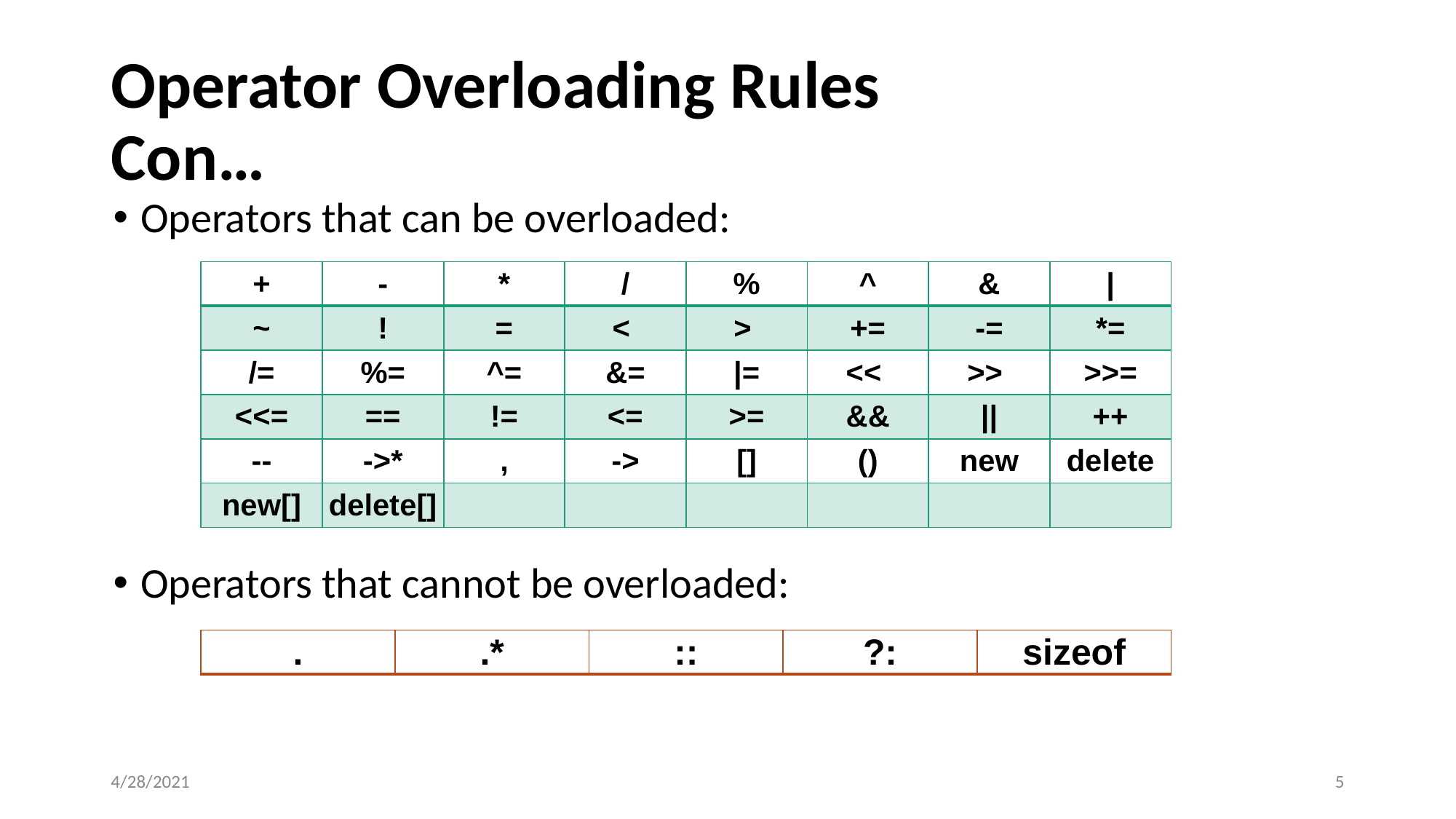

# Operator Overloading Rules			   Con…
Operators that can be overloaded:

Operators that cannot be overloaded:

| + | - | \* | / | % | ^ | & | | |
| --- | --- | --- | --- | --- | --- | --- | --- |
| ~ | ! | = | < | > | += | -= | \*= |
| /= | %= | ^= | &= | |= | << | >> | >>= |
| <<= | == | != | <= | >= | && | || | ++ |
| -- | ->\* | , | -> | [] | () | new | delete |
| new[] | delete[] |  |  |  |  |  |  |
| . | .\* | :: | ?: | sizeof |
| --- | --- | --- | --- | --- |
4/28/2021
5